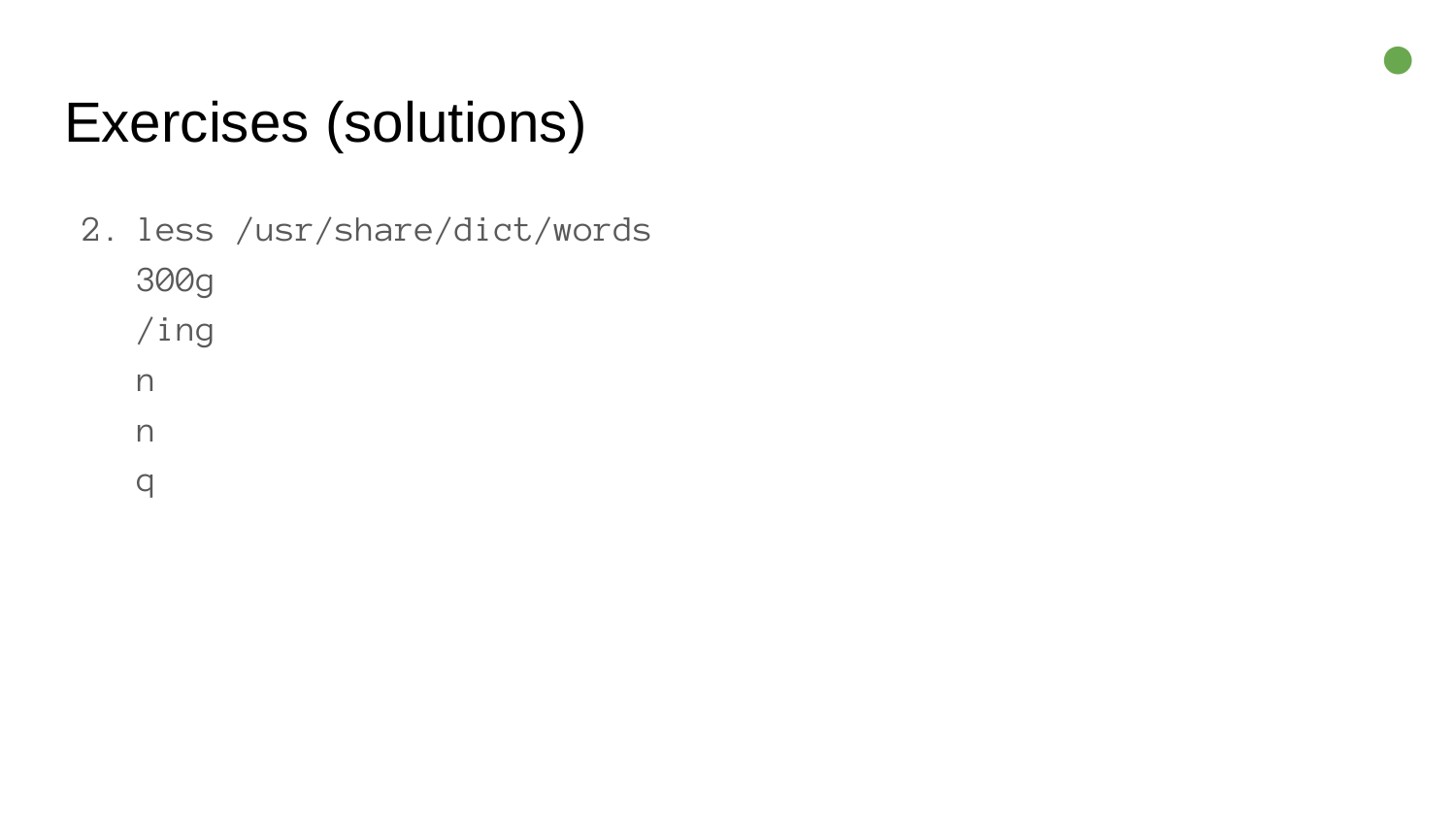

●
# Exercises (solutions)
less /usr/share/dict/words
300g
/ing
n
n
q